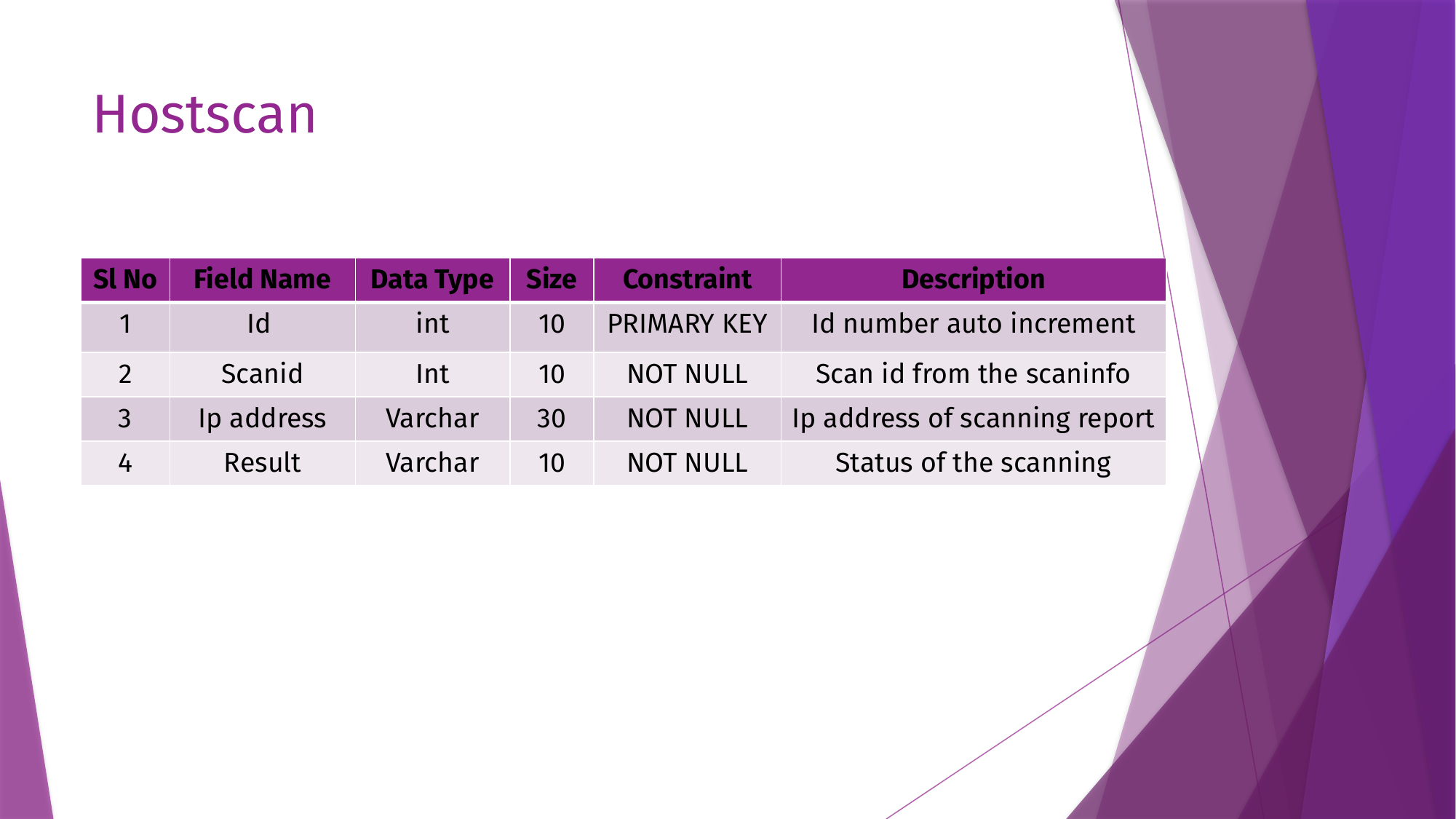

# Hostscan
| Sl No | Field Name | Data Type | Size | Constraint | Description |
| --- | --- | --- | --- | --- | --- |
| 1 | Id | int | 10 | PRIMARY KEY | Id number auto increment |
| 2 | Scanid | Int | 10 | NOT NULL | Scan id from the scaninfo |
| 3 | Ip address | Varchar | 30 | NOT NULL | Ip address of scanning report |
| 4 | Result | Varchar | 10 | NOT NULL | Status of the scanning |